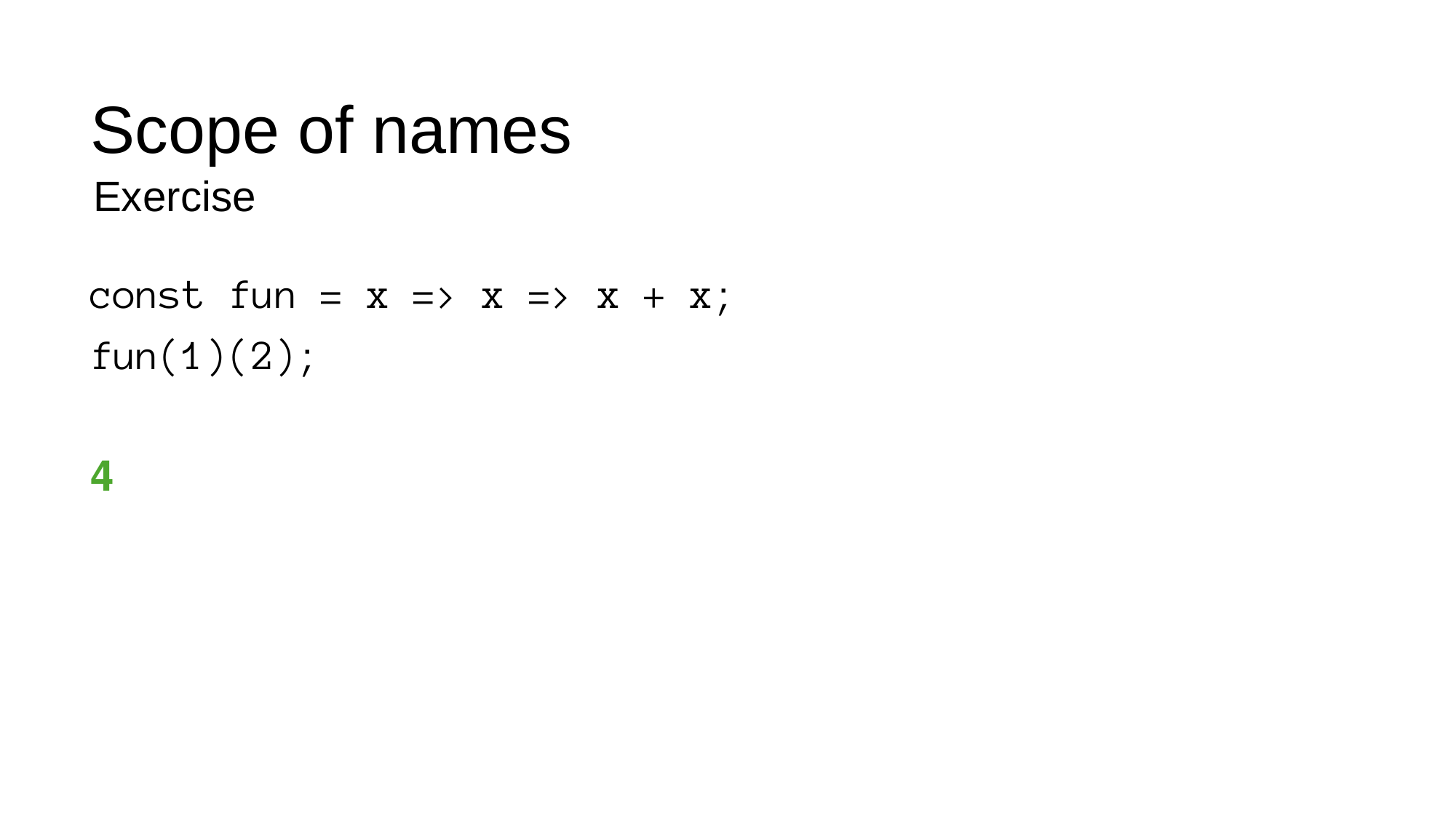

# Scope of names
Exercise
const fun = x => x => x + x;
fun(1)(2);

4